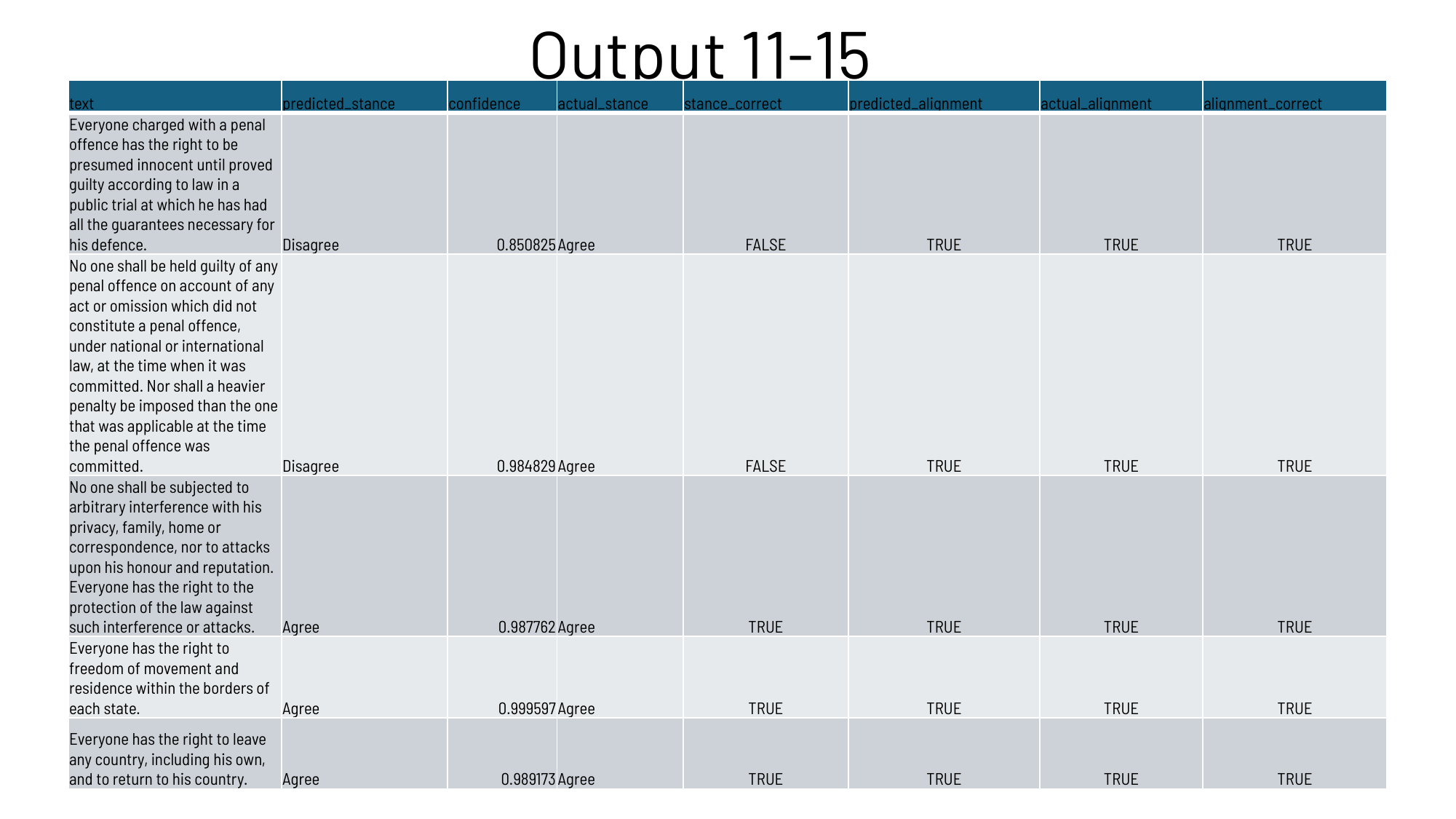

# Output 11-15
| text | predicted\_stance | confidence | actual\_stance | stance\_correct | predicted\_alignment | actual\_alignment | alignment\_correct |
| --- | --- | --- | --- | --- | --- | --- | --- |
| Everyone charged with a penal offence has the right to be presumed innocent until proved guilty according to law in a public trial at which he has had all the guarantees necessary for his defence. | Disagree | 0.850825 | Agree | FALSE | TRUE | TRUE | TRUE |
| No one shall be held guilty of any penal offence on account of any act or omission which did not constitute a penal offence, under national or international law, at the time when it was committed. Nor shall a heavier penalty be imposed than the one that was applicable at the time the penal offence was committed. | Disagree | 0.984829 | Agree | FALSE | TRUE | TRUE | TRUE |
| No one shall be subjected to arbitrary interference with his privacy, family, home or correspondence, nor to attacks upon his honour and reputation. Everyone has the right to the protection of the law against such interference or attacks. | Agree | 0.987762 | Agree | TRUE | TRUE | TRUE | TRUE |
| Everyone has the right to freedom of movement and residence within the borders of each state. | Agree | 0.999597 | Agree | TRUE | TRUE | TRUE | TRUE |
| Everyone has the right to leave any country, including his own, and to return to his country. | Agree | 0.989173 | Agree | TRUE | TRUE | TRUE | TRUE |